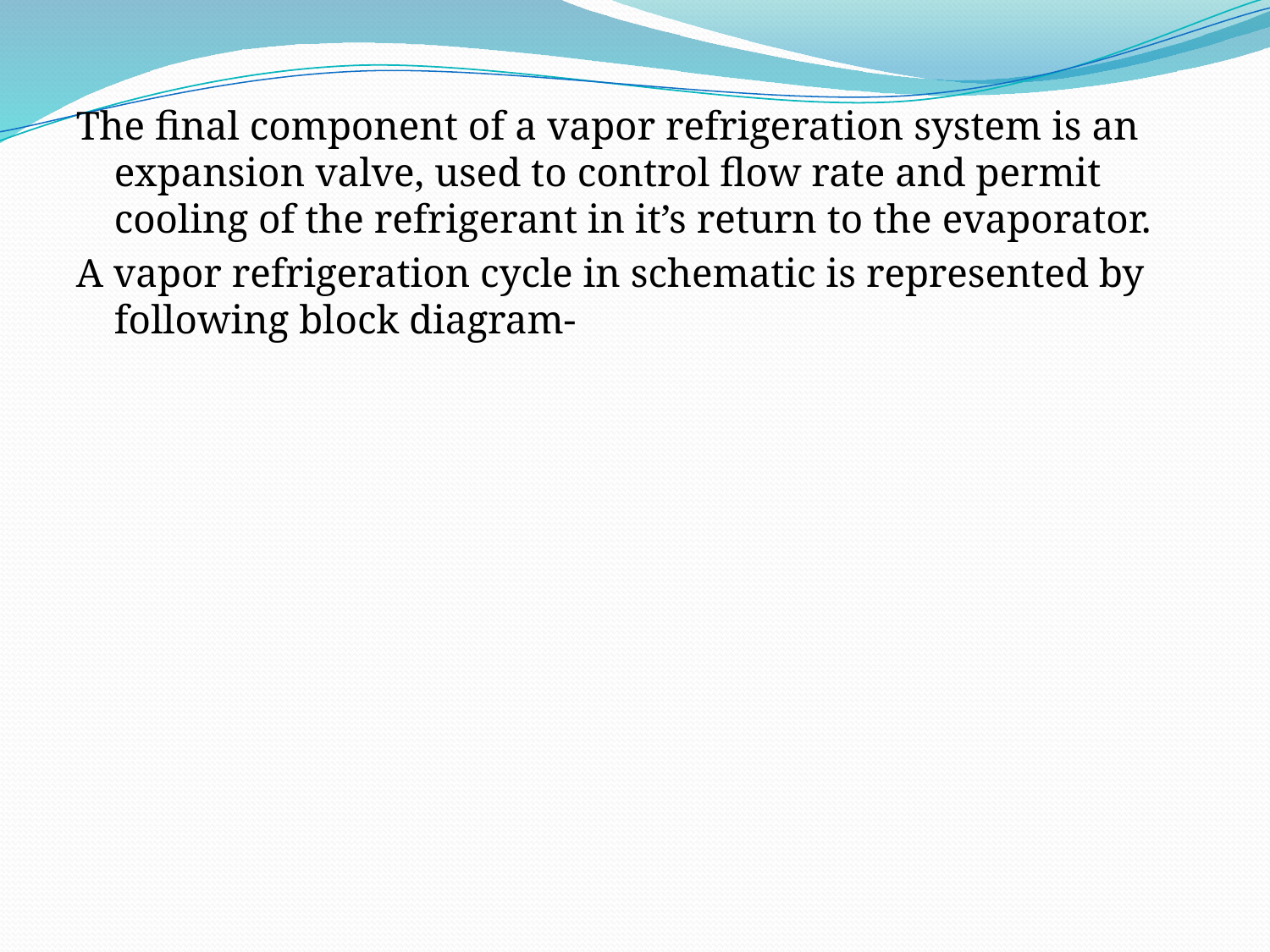

The final component of a vapor refrigeration system is an expansion valve, used to control flow rate and permit cooling of the refrigerant in it’s return to the evaporator.
A vapor refrigeration cycle in schematic is represented by following block diagram-